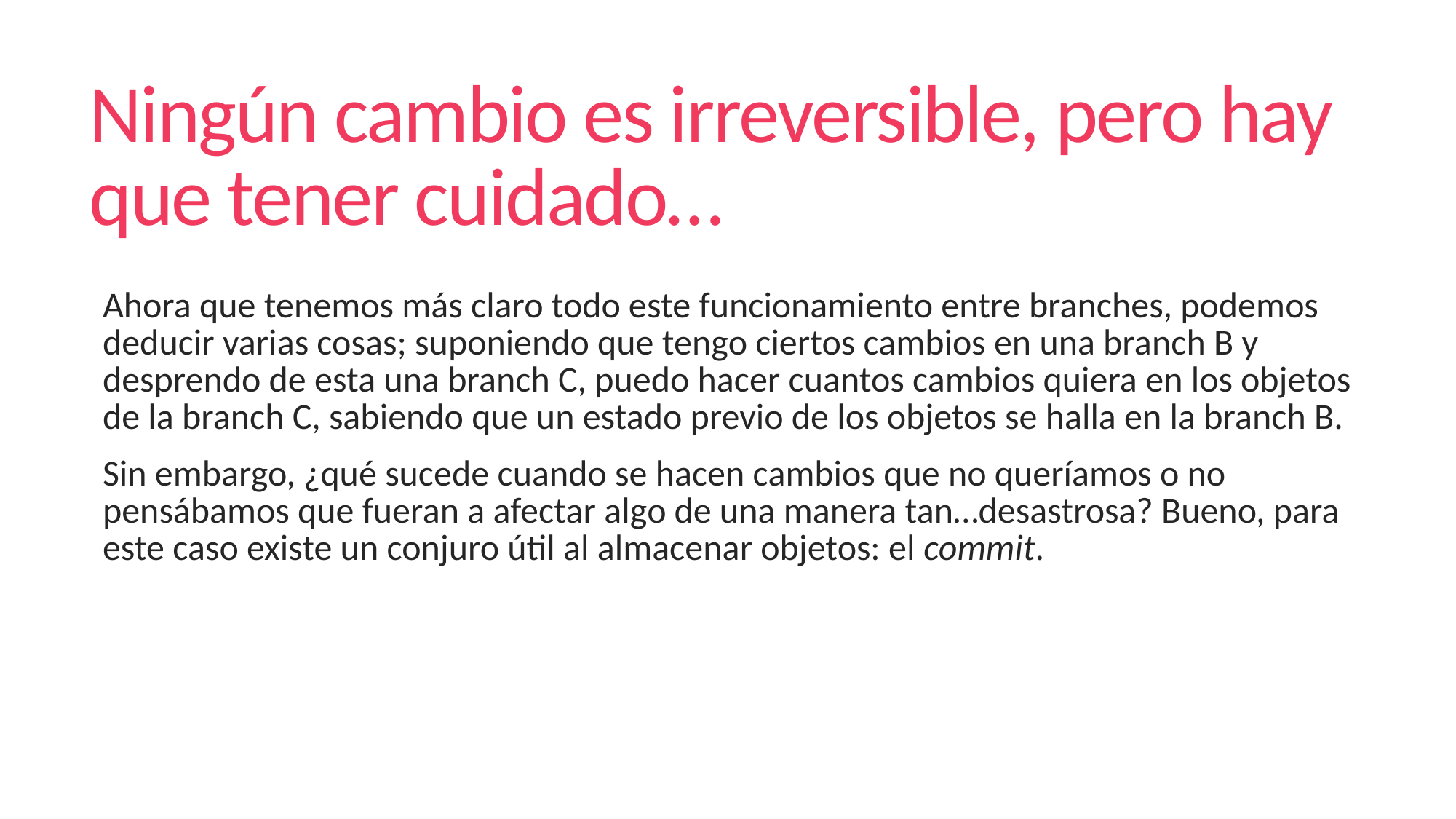

# Ningún cambio es irreversible, pero hay que tener cuidado…
Ahora que tenemos más claro todo este funcionamiento entre branches, podemos deducir varias cosas; suponiendo que tengo ciertos cambios en una branch B y desprendo de esta una branch C, puedo hacer cuantos cambios quiera en los objetos de la branch C, sabiendo que un estado previo de los objetos se halla en la branch B.
Sin embargo, ¿qué sucede cuando se hacen cambios que no queríamos o no pensábamos que fueran a afectar algo de una manera tan…desastrosa? Bueno, para este caso existe un conjuro útil al almacenar objetos: el commit.